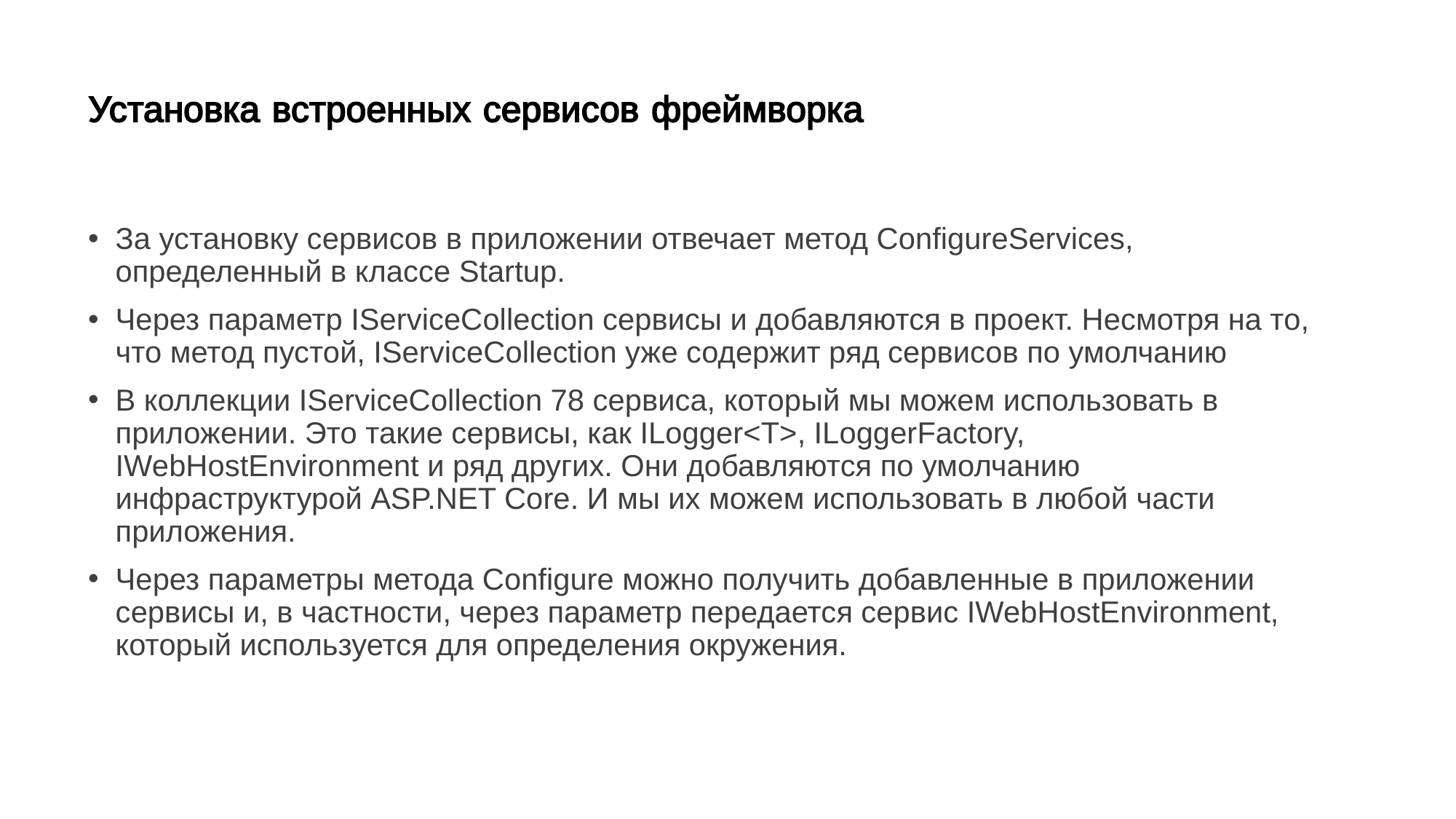

# Установка встроенных сервисов фреймворка
За установку сервисов в приложении отвечает метод ConfigureServices, определенный в классе Startup.
Через параметр IServiceCollection сервисы и добавляются в проект. Несмотря на то, что метод пустой, IServiceCollection уже содержит ряд сервисов по умолчанию
В коллекции IServiceCollection 78 сервиса, который мы можем использовать в приложении. Это такие сервисы, как ILogger<T>, ILoggerFactory, IWebHostEnvironment и ряд других. Они добавляются по умолчанию инфраструктурой ASP.NET Core. И мы их можем использовать в любой части приложения.
Через параметры метода Configure можно получить добавленные в приложении сервисы и, в частности, через параметр передается сервис IWebHostEnvironment, который используется для определения окружения.